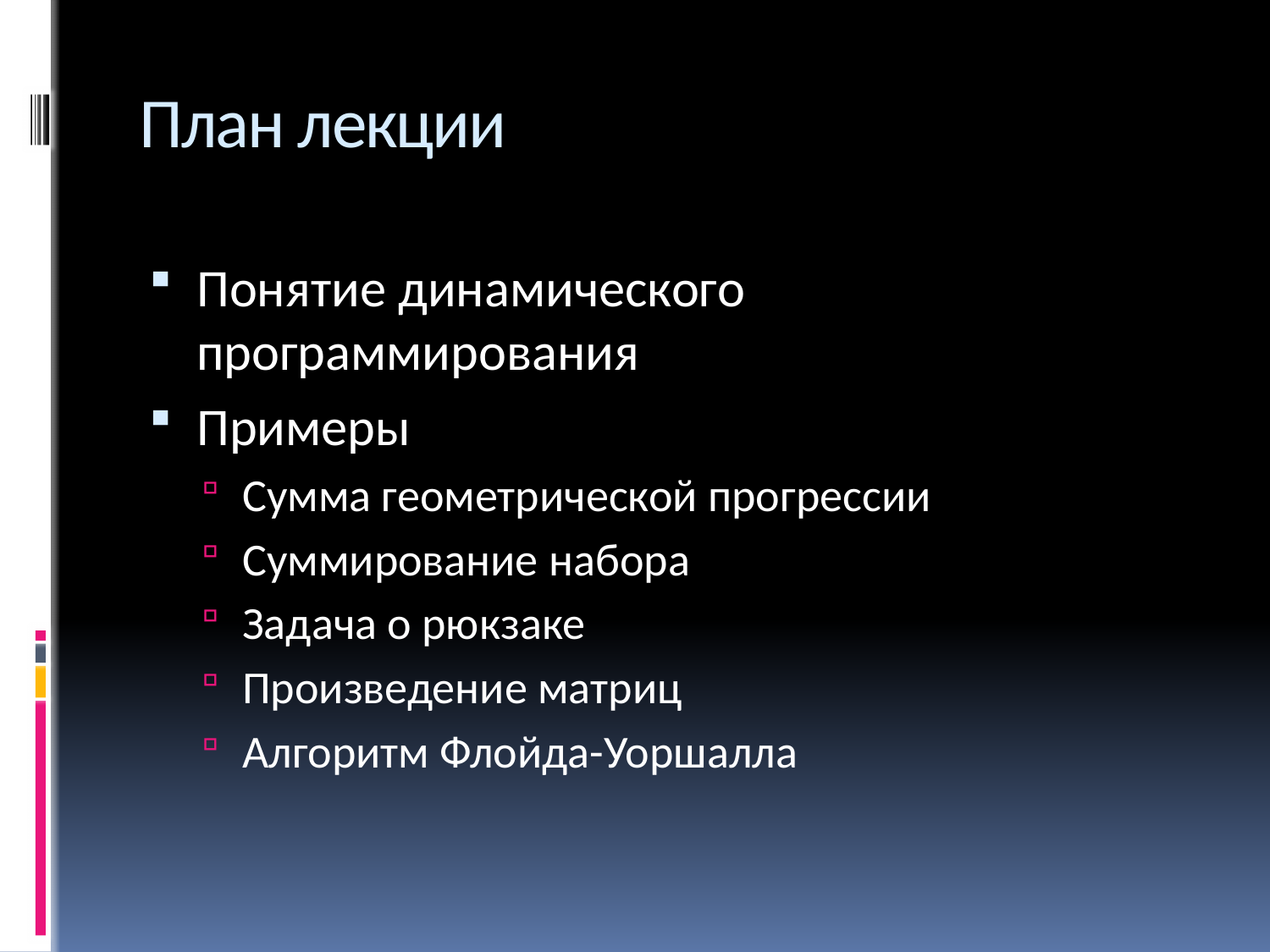

# План лекции
Понятие динамического программирования
Примеры
Сумма геометрической прогрессии
Суммирование набора
Задача о рюкзаке
Произведение матриц
Алгоритм Флойда-Уоршалла